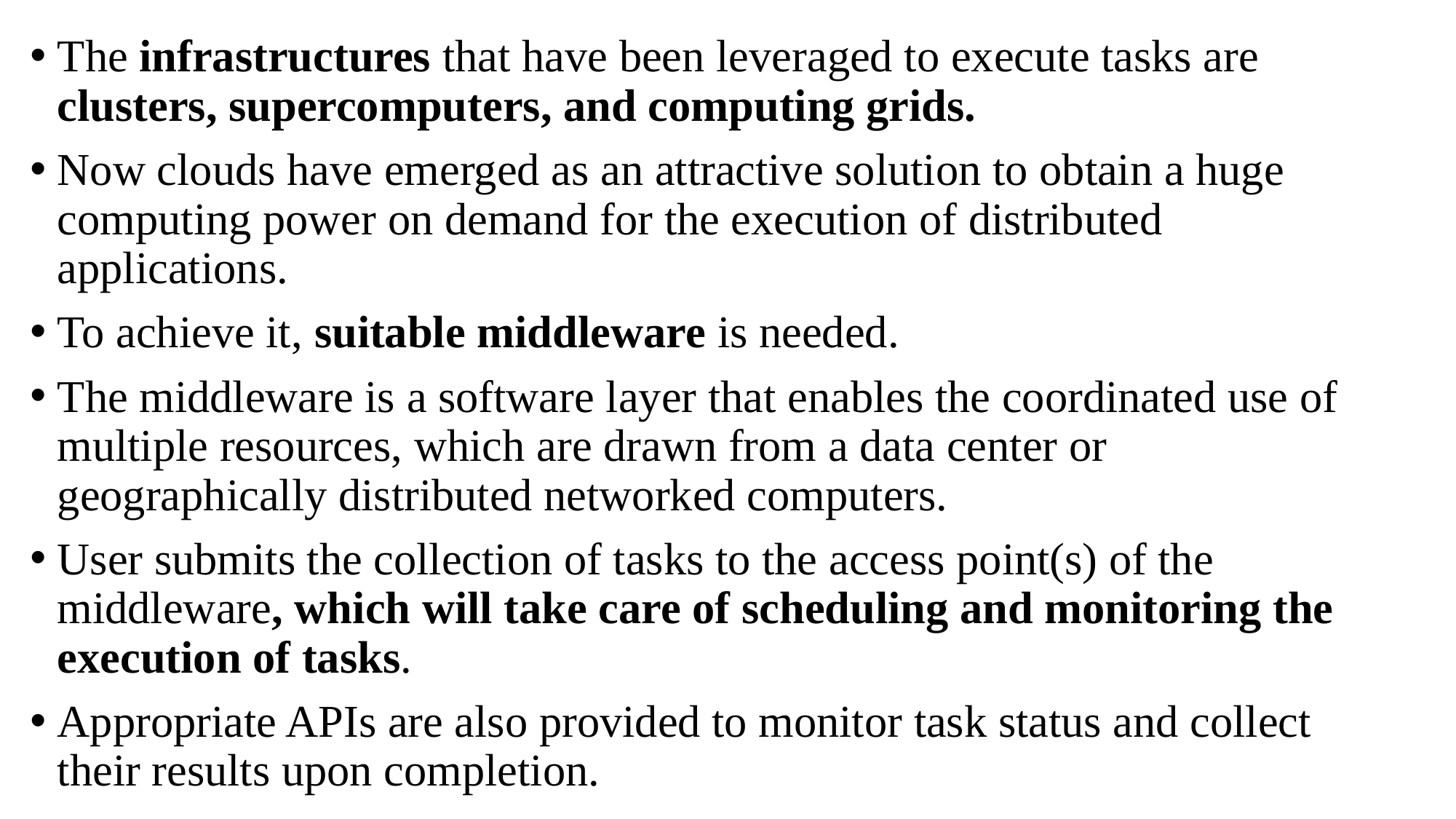

The infrastructures that have been leveraged to execute tasks are clusters, supercomputers, and computing grids.
Now clouds have emerged as an attractive solution to obtain a huge computing power on demand for the execution of distributed applications.
To achieve it, suitable middleware is needed.
The middleware is a software layer that enables the coordinated use of multiple resources, which are drawn from a data center or geographically distributed networked computers.
User submits the collection of tasks to the access point(s) of the middleware, which will take care of scheduling and monitoring the execution of tasks.
Appropriate APIs are also provided to monitor task status and collect their results upon completion.